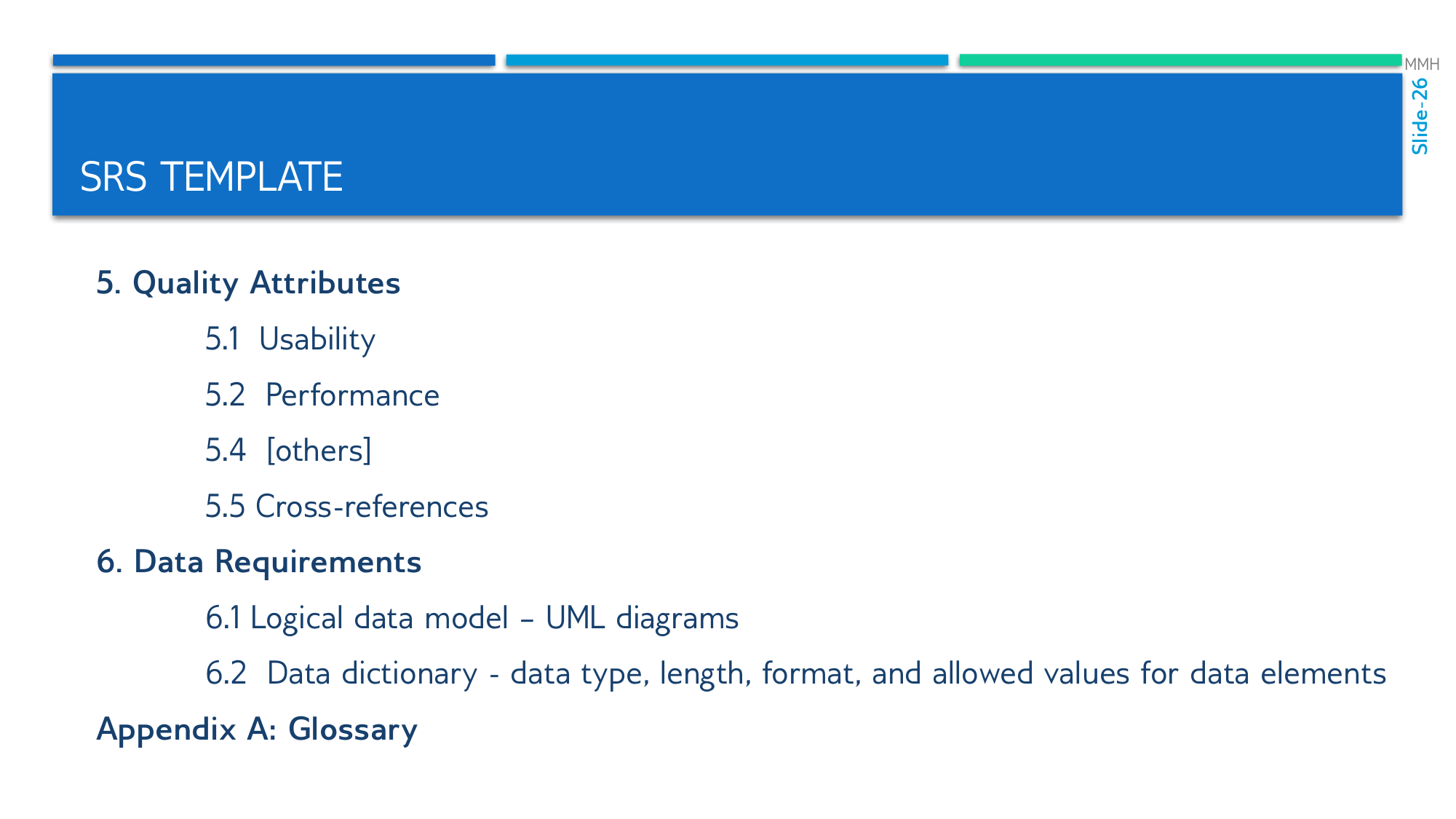

MMH
Slide-26
# SRS Template
5. Quality Attributes
	5.1  Usability
	5.2  Performance
	5.4  [others]
	5.5 Cross-references
6. Data Requirements
	6.1 Logical data model – UML diagrams
	6.2  Data dictionary - data type, length, format, and allowed values for data elements
Appendix A: Glossary